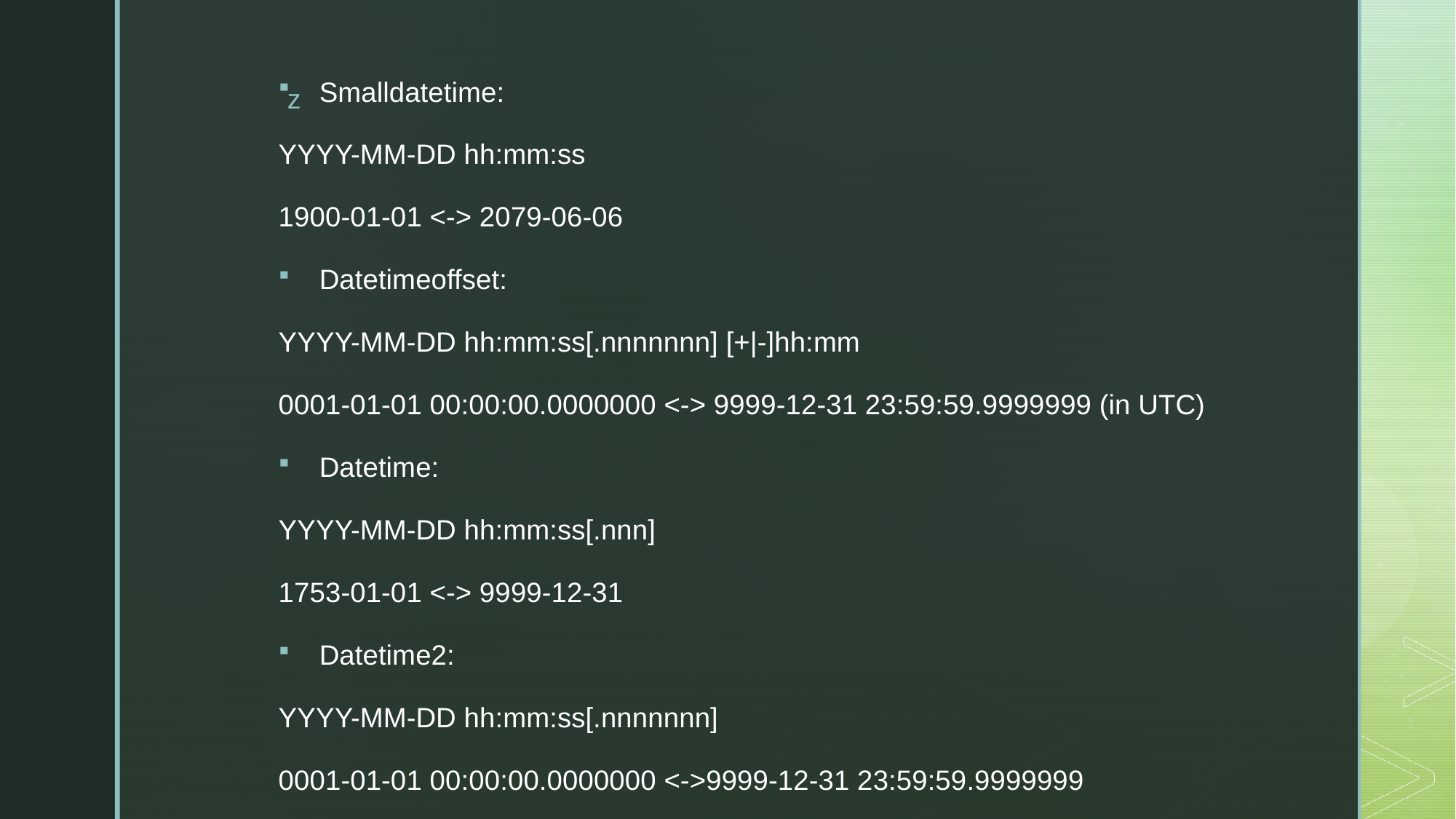

Smalldatetime:
YYYY-MM-DD hh:mm:ss
1900-01-01 <-> 2079-06-06
Datetimeoffset:
YYYY-MM-DD hh:mm:ss[.nnnnnnn] [+|-]hh:mm
0001-01-01 00:00:00.0000000 <-> 9999-12-31 23:59:59.9999999 (in UTC)
Datetime:
YYYY-MM-DD hh:mm:ss[.nnn]
1753-01-01 <-> 9999-12-31
Datetime2:
YYYY-MM-DD hh:mm:ss[.nnnnnnn]
0001-01-01 00:00:00.0000000 <->9999-12-31 23:59:59.9999999